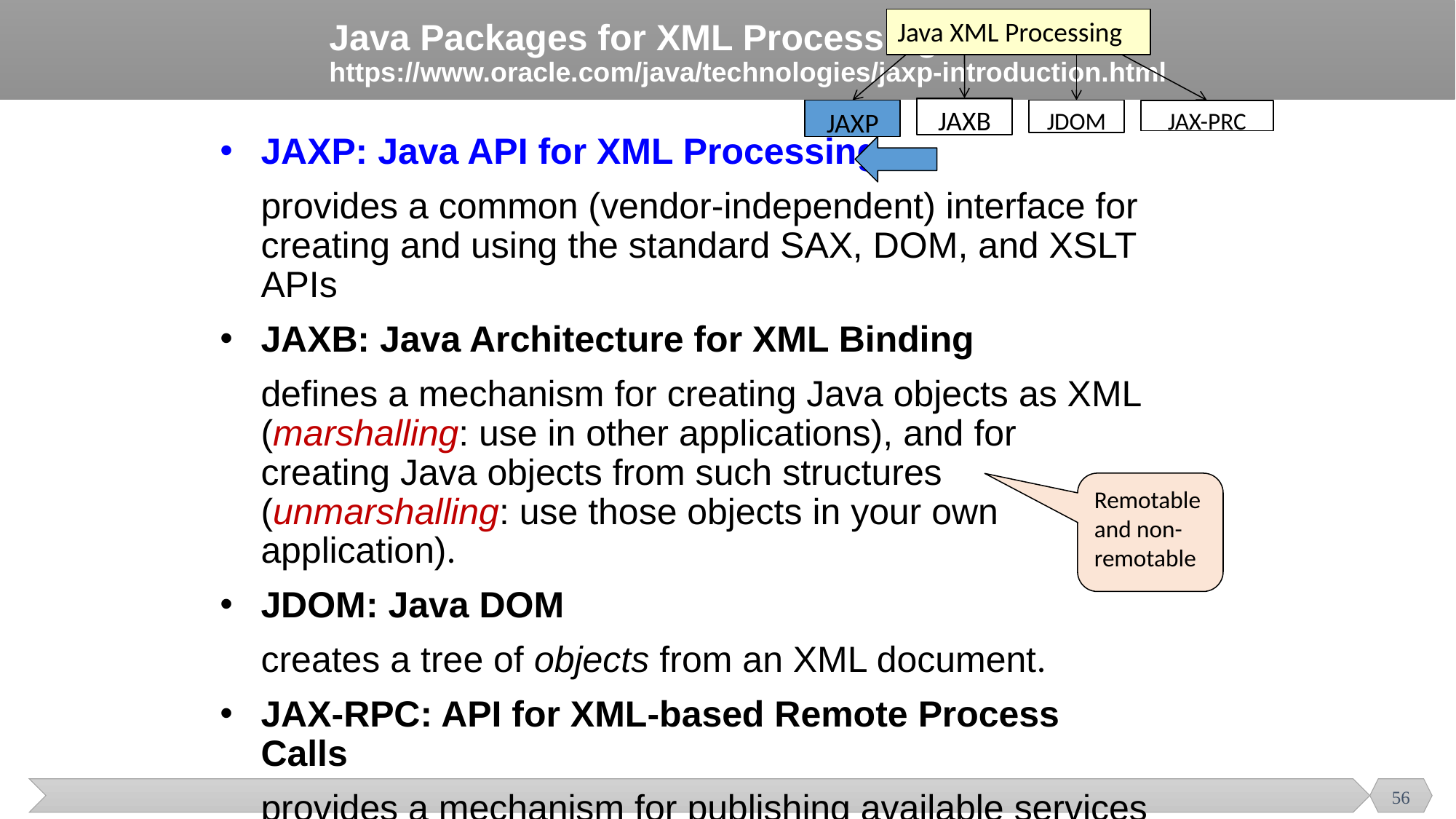

# Java Packages for XML Processing https://www.oracle.com/java/technologies/jaxp-introduction.html
Java XML Processing
JAXB
JAXP
JDOM
JAX-PRC
JAXP: Java API for XML Processing
	provides a common (vendor-independent) interface for creating and using the standard SAX, DOM, and XSLT APIs
JAXB: Java Architecture for XML Binding
	defines a mechanism for creating Java objects as XML (marshalling: use in other applications), and for creating Java objects from such structures (unmarshalling: use those objects in your own application).
JDOM: Java DOM
	creates a tree of objects from an XML document.
JAX-RPC: API for XML-based Remote Process Calls
	provides a mechanism for publishing available services in an external registry, and for consulting the registry to find those services.

Remotable and non-remotable
56